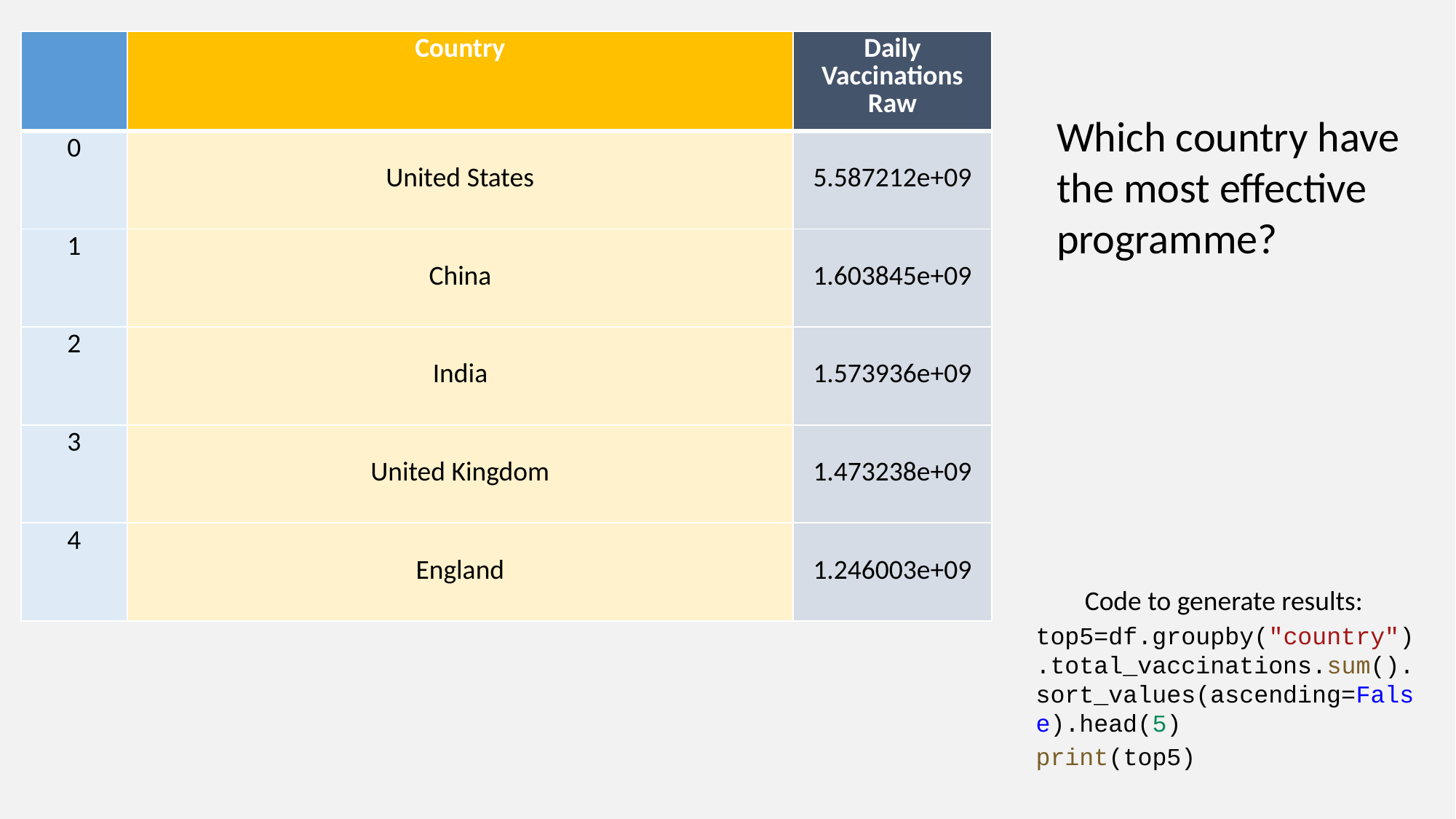

|  | Country | Daily Vaccinations Raw |
| --- | --- | --- |
| 0 | United States | 5.587212e+09 |
| 1 | China | 1.603845e+09 |
| 2 | India | 1.573936e+09 |
| 3 | United Kingdom | 1.473238e+09 |
| 4 | England | 1.246003e+09 |
Which country have the most effective programme?
Code to generate results:
top5=df.groupby("country").total_vaccinations.sum().sort_values(ascending=False).head(5)
print(top5)